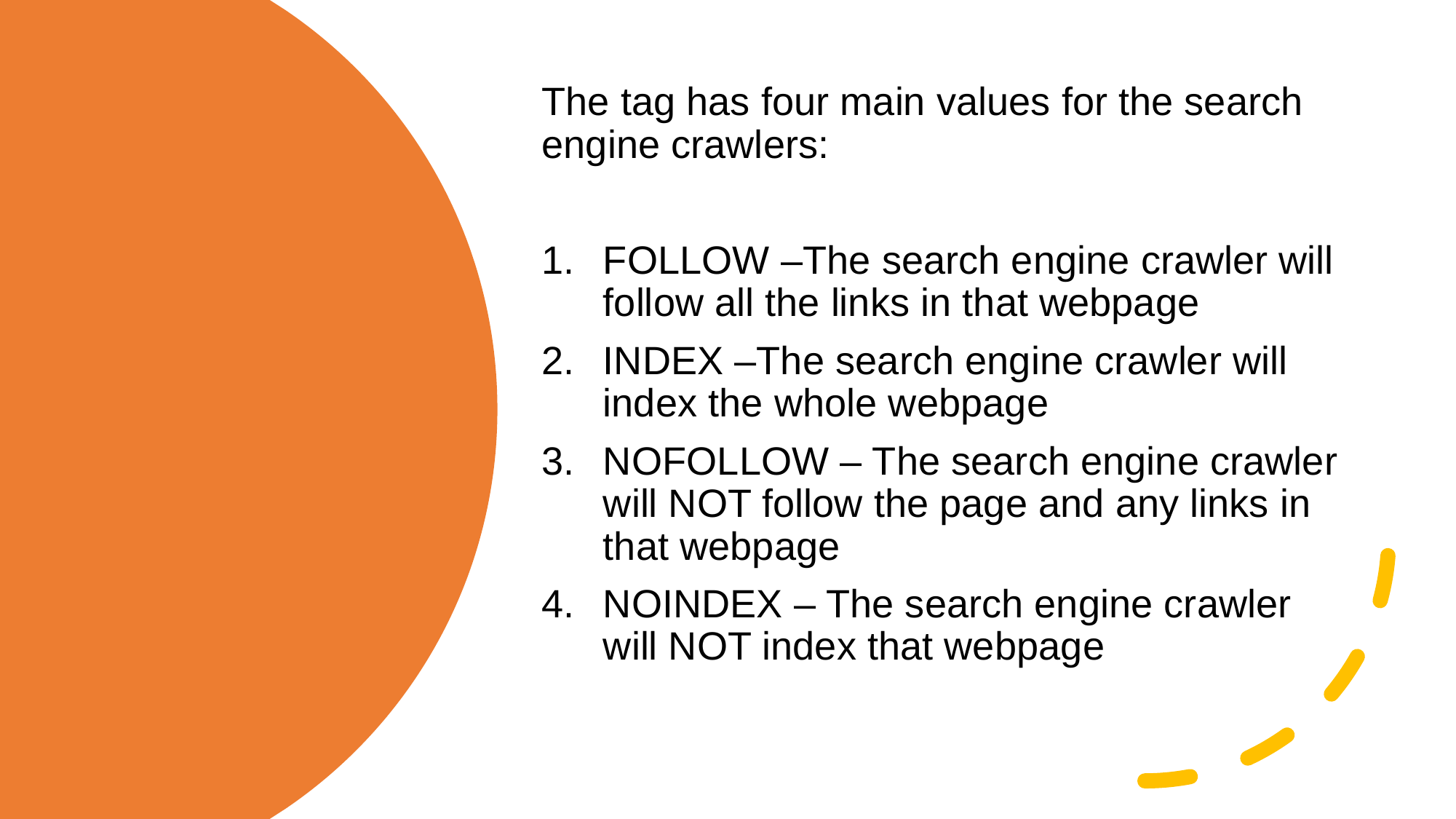

The tag has four main values for the search engine crawlers:

FOLLOW –The search engine crawler will follow all the links in that webpage
INDEX –The search engine crawler will index the whole webpage
NOFOLLOW – The search engine crawler will NOT follow the page and any links in that webpage
NOINDEX – The search engine crawler will NOT index that webpage